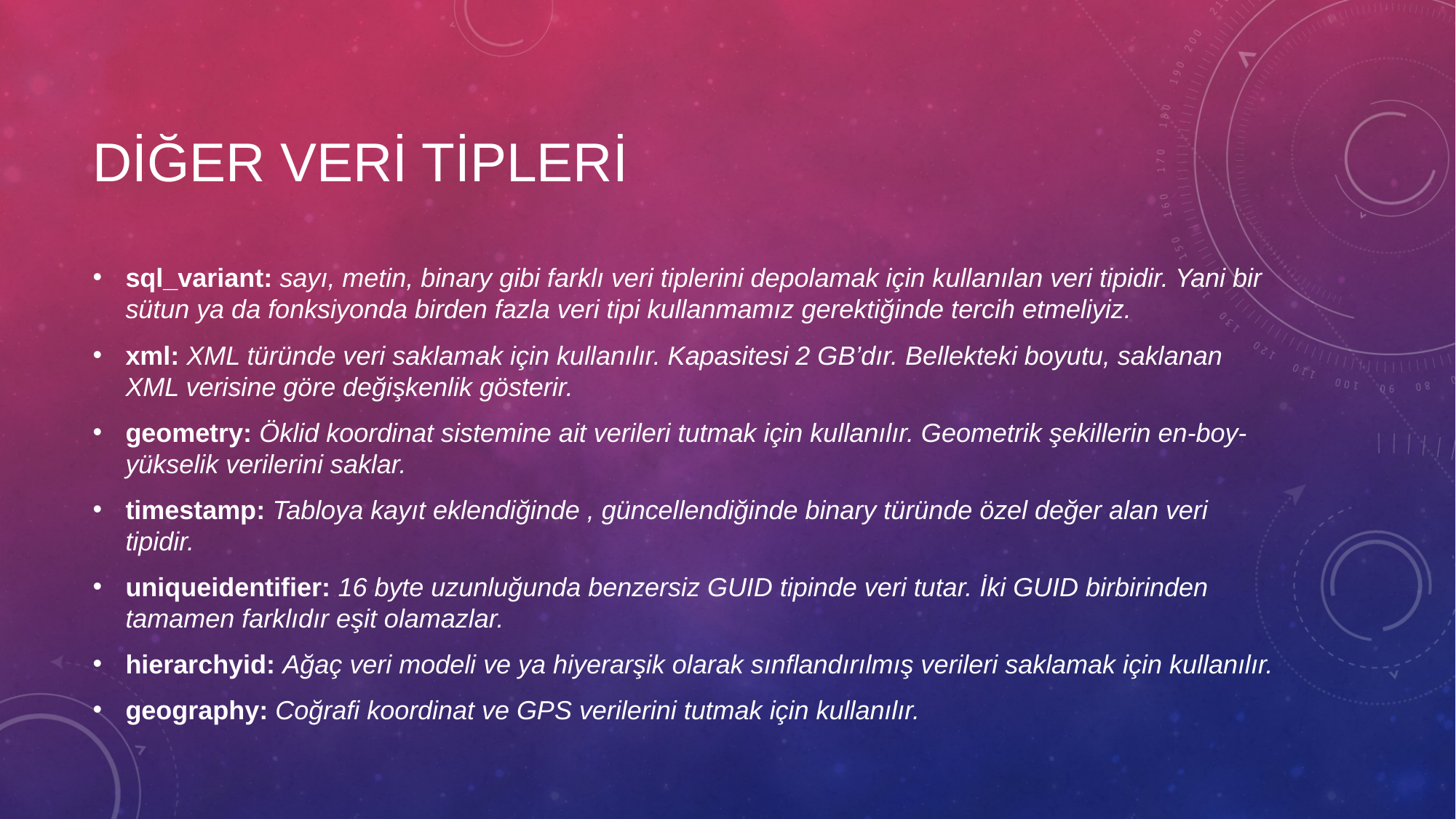

# Diğer Veri Tipleri
sql_variant: sayı, metin, binary gibi farklı veri tiplerini depolamak için kullanılan veri tipidir. Yani bir sütun ya da fonksiyonda birden fazla veri tipi kullanmamız gerektiğinde tercih etmeliyiz.
xml: XML türünde veri saklamak için kullanılır. Kapasitesi 2 GB’dır. Bellekteki boyutu, saklanan XML verisine göre değişkenlik gösterir.
geometry: Öklid koordinat sistemine ait verileri tutmak için kullanılır. Geometrik şekillerin en-boy-yükselik verilerini saklar.
timestamp: Tabloya kayıt eklendiğinde , güncellendiğinde binary türünde özel değer alan veri tipidir.
uniqueidentifier: 16 byte uzunluğunda benzersiz GUID tipinde veri tutar. İki GUID birbirinden tamamen farklıdır eşit olamazlar.
hierarchyid: Ağaç veri modeli ve ya hiyerarşik olarak sınflandırılmış verileri saklamak için kullanılır.
geography: Coğrafi koordinat ve GPS verilerini tutmak için kullanılır.